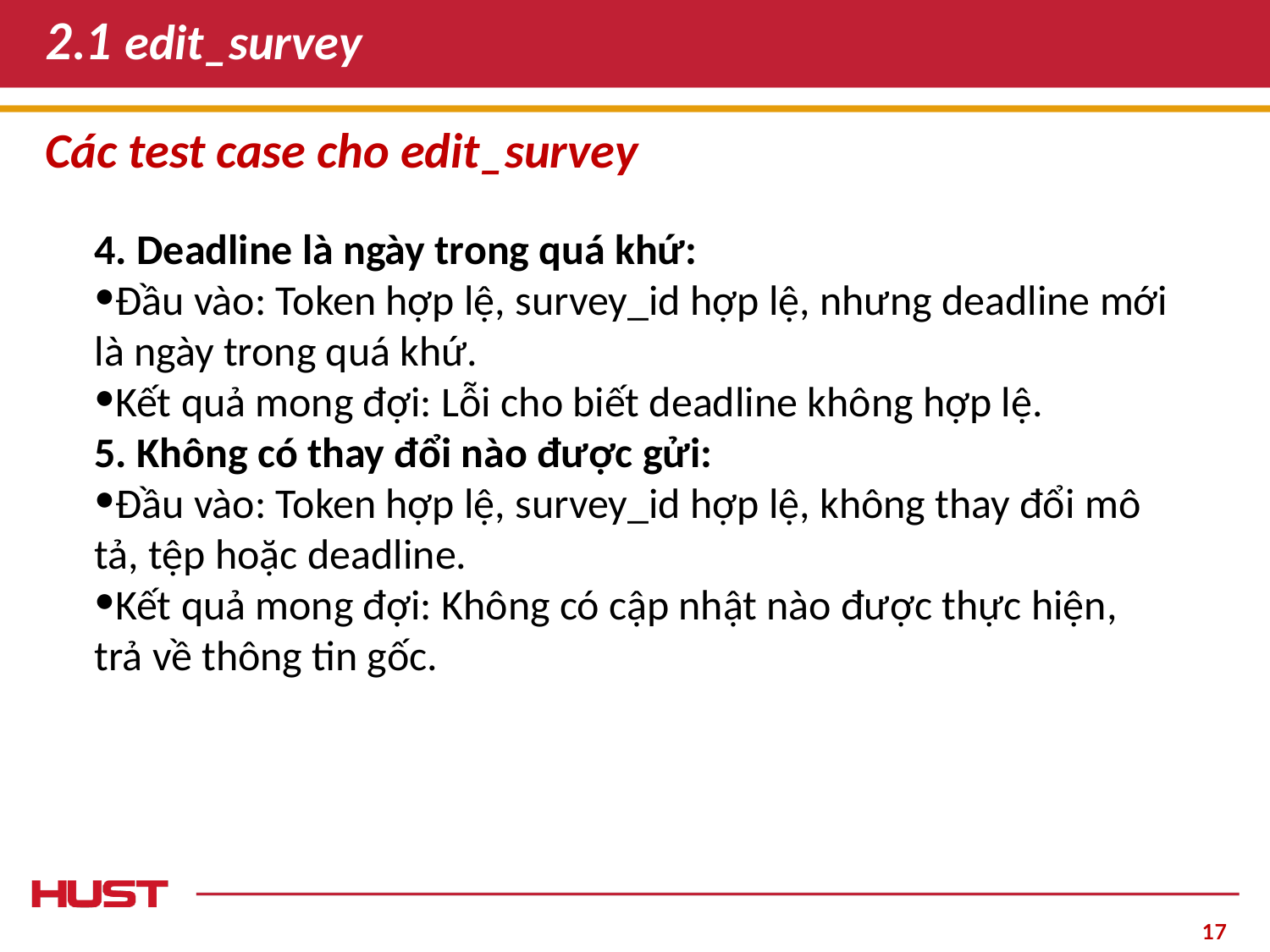

# 2.1 edit_survey
Các test case cho edit_survey

4. Deadline là ngày trong quá khứ:
Đầu vào: Token hợp lệ, survey_id hợp lệ, nhưng deadline mới là ngày trong quá khứ.
Kết quả mong đợi: Lỗi cho biết deadline không hợp lệ.
5. Không có thay đổi nào được gửi:
Đầu vào: Token hợp lệ, survey_id hợp lệ, không thay đổi mô tả, tệp hoặc deadline.
Kết quả mong đợi: Không có cập nhật nào được thực hiện, trả về thông tin gốc.

17